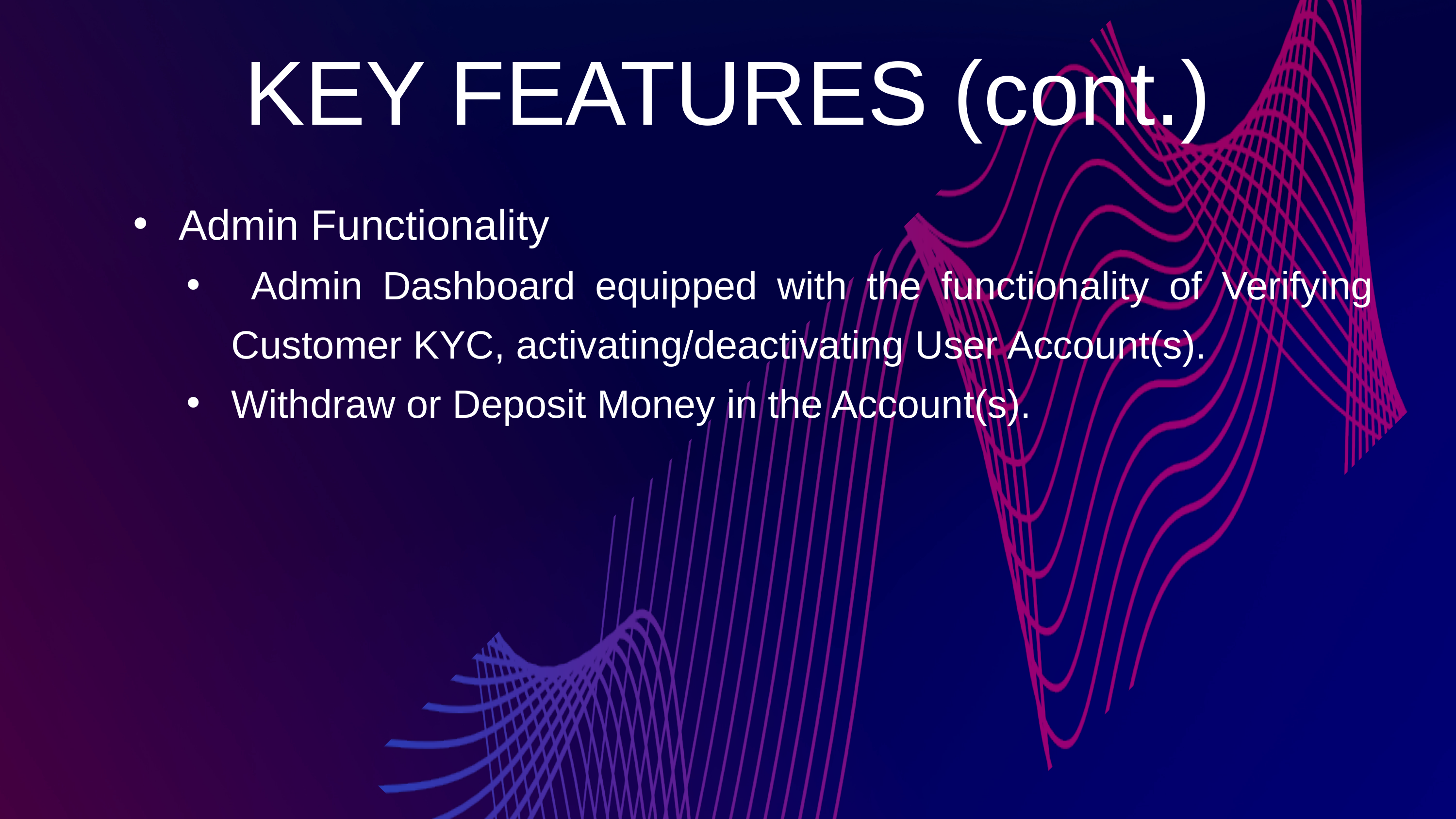

KEY FEATURES (cont.)
Admin Functionality
 Admin Dashboard equipped with the functionality of Verifying Customer KYC, activating/deactivating User Account(s).
Withdraw or Deposit Money in the Account(s).